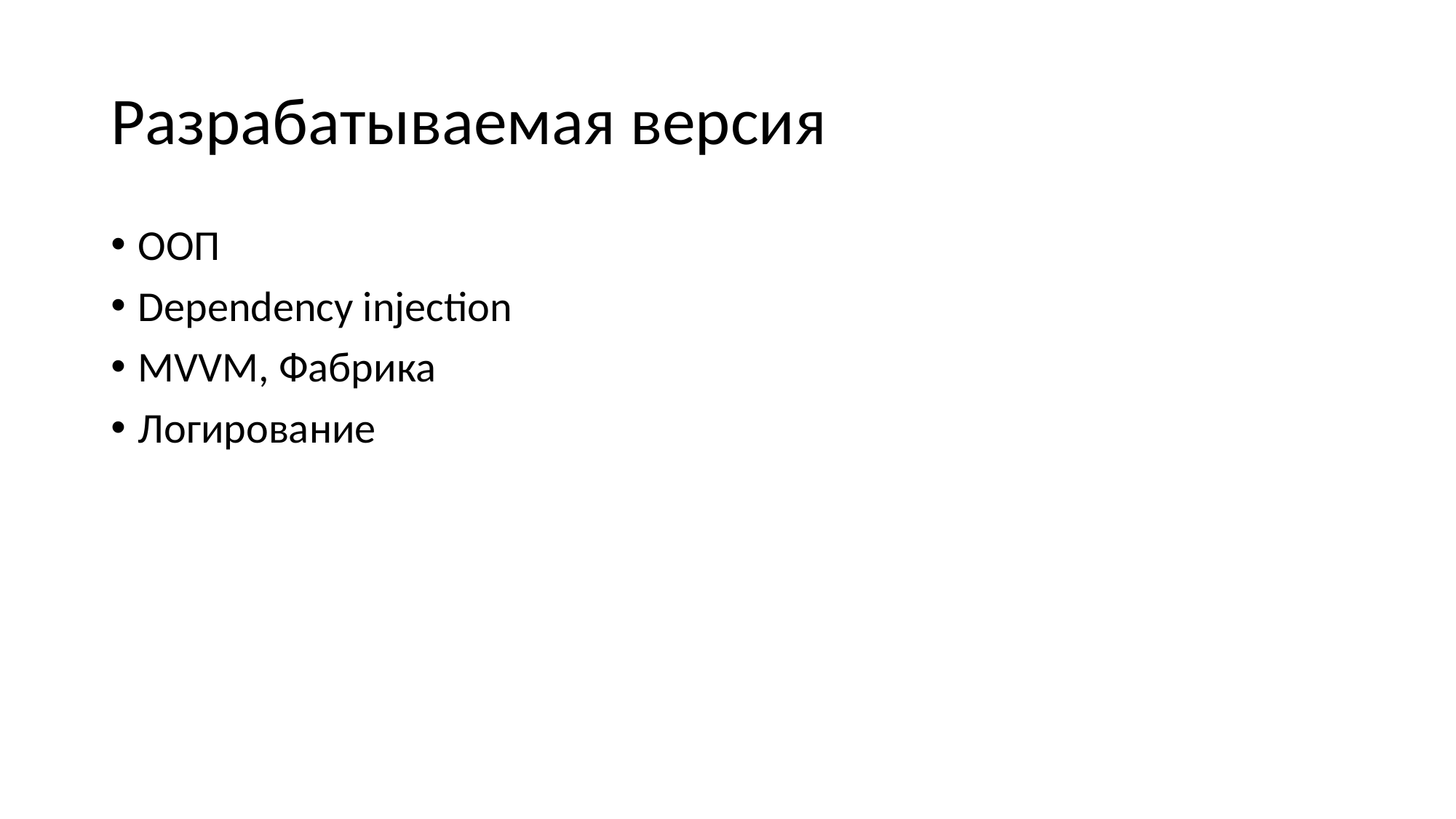

# Разрабатываемая версия
ООП
Dependency injection
MVVM, Фабрика
Логирование